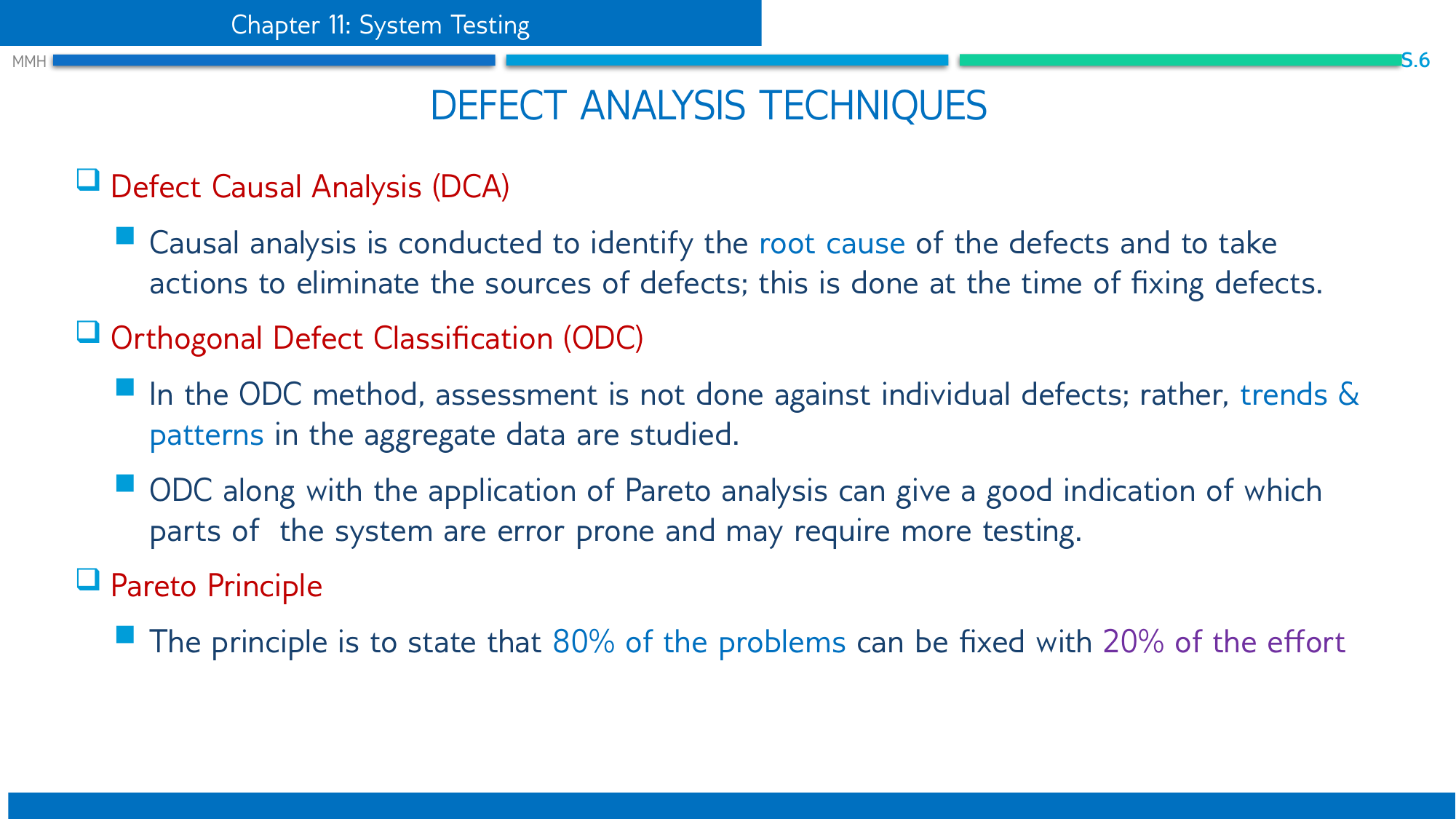

Chapter 11: System Testing
S.6
    MMH
Defect analysis techniques
Defect Causal Analysis (DCA)
Causal analysis is conducted to identify the root cause of the defects and to take actions to eliminate the sources of defects; this is done at the time of fixing defects.
Orthogonal Defect Classification (ODC)
In the ODC method, assessment is not done against individual defects; rather, trends & patterns in the aggregate data are studied.
ODC along with the application of Pareto analysis can give a good indication of which parts of  the system are error prone and may require more testing.
Pareto Principle
The principle is to state that 80% of the problems can be fixed with 20% of the effort